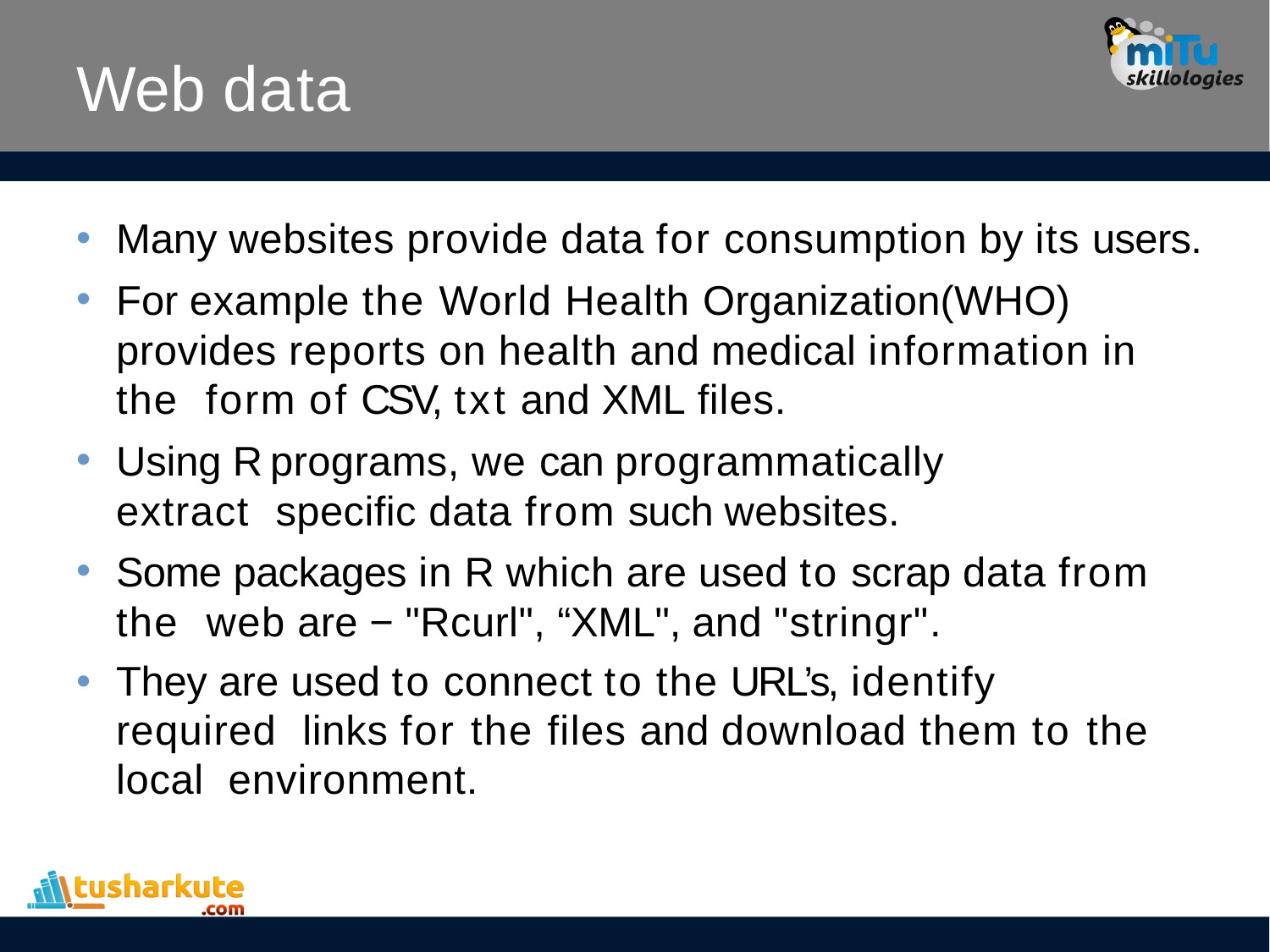

# Web data

Many websites provide data for consumption by its users.
For example the World Health Organization(WHO)  provides reports on health and medical information in the  form of CSV, txt and XML files.
Using R programs, we can programmatically extract  specific data from such websites.
Some packages in R which are used to scrap data from the  web are − "Rcurl", “XML", and "stringr".
They are used to connect to the URL’s, identify required  links for the files and download them to the local  environment.